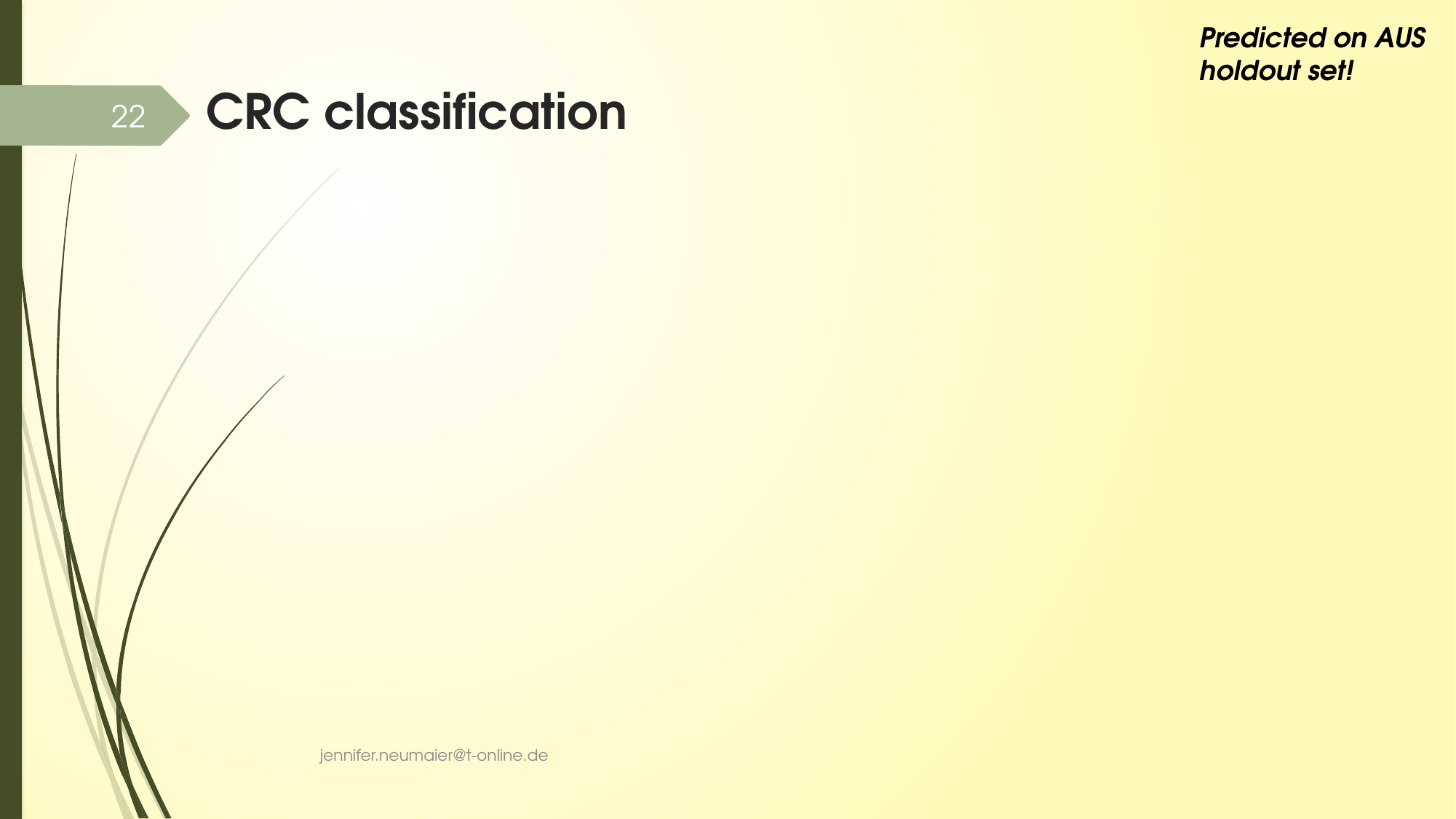

Predicted on AUS holdout set!
# CRC classification
22
jennifer.neumaier@t-online.de